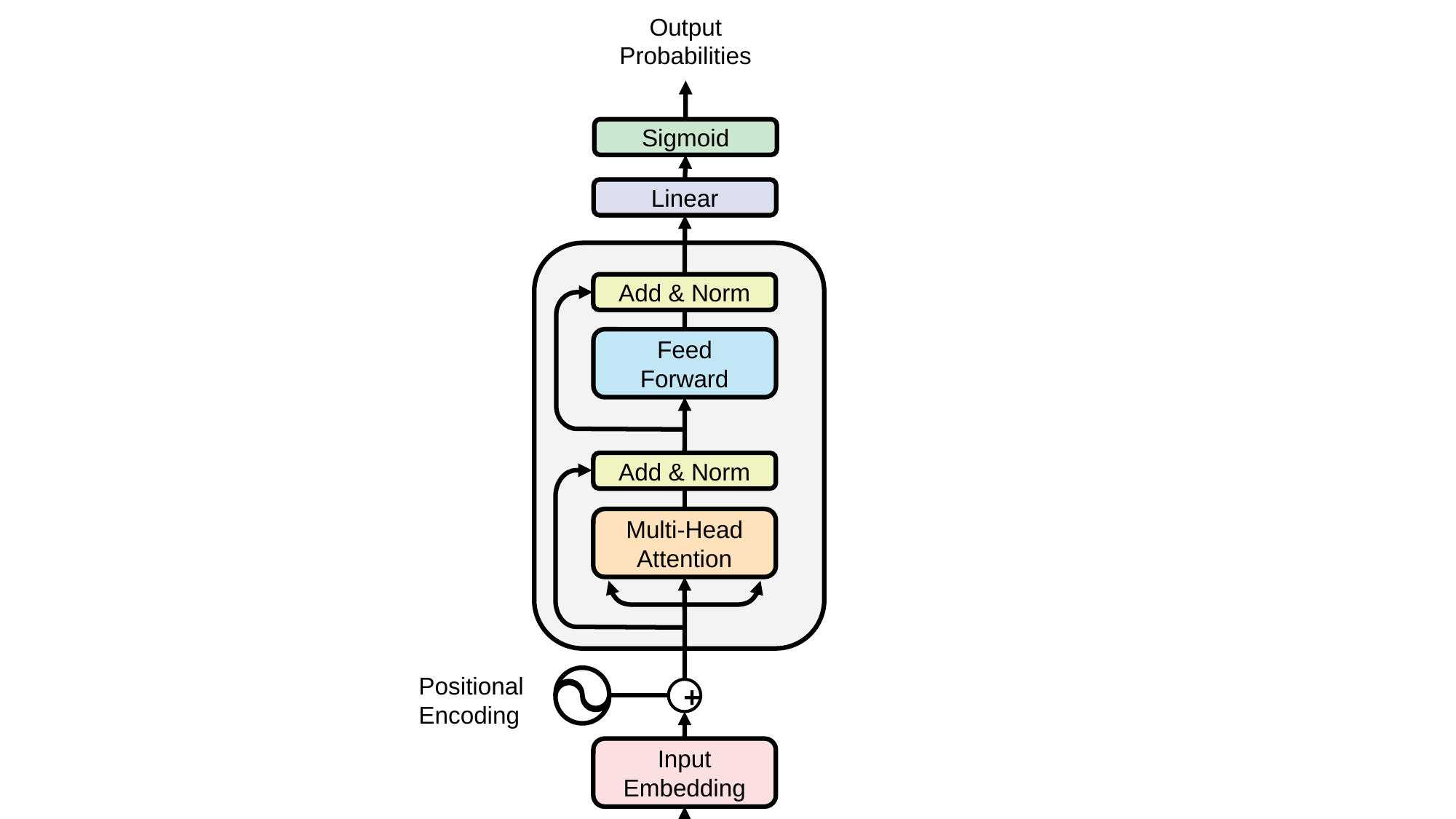

Output
Probabilities
Sigmoid
Linear

Add & Norm

Feed
Forward
Add & Norm

Multi-Head
Attention

Positional
Encoding
+
Input
Embedding
Inputs